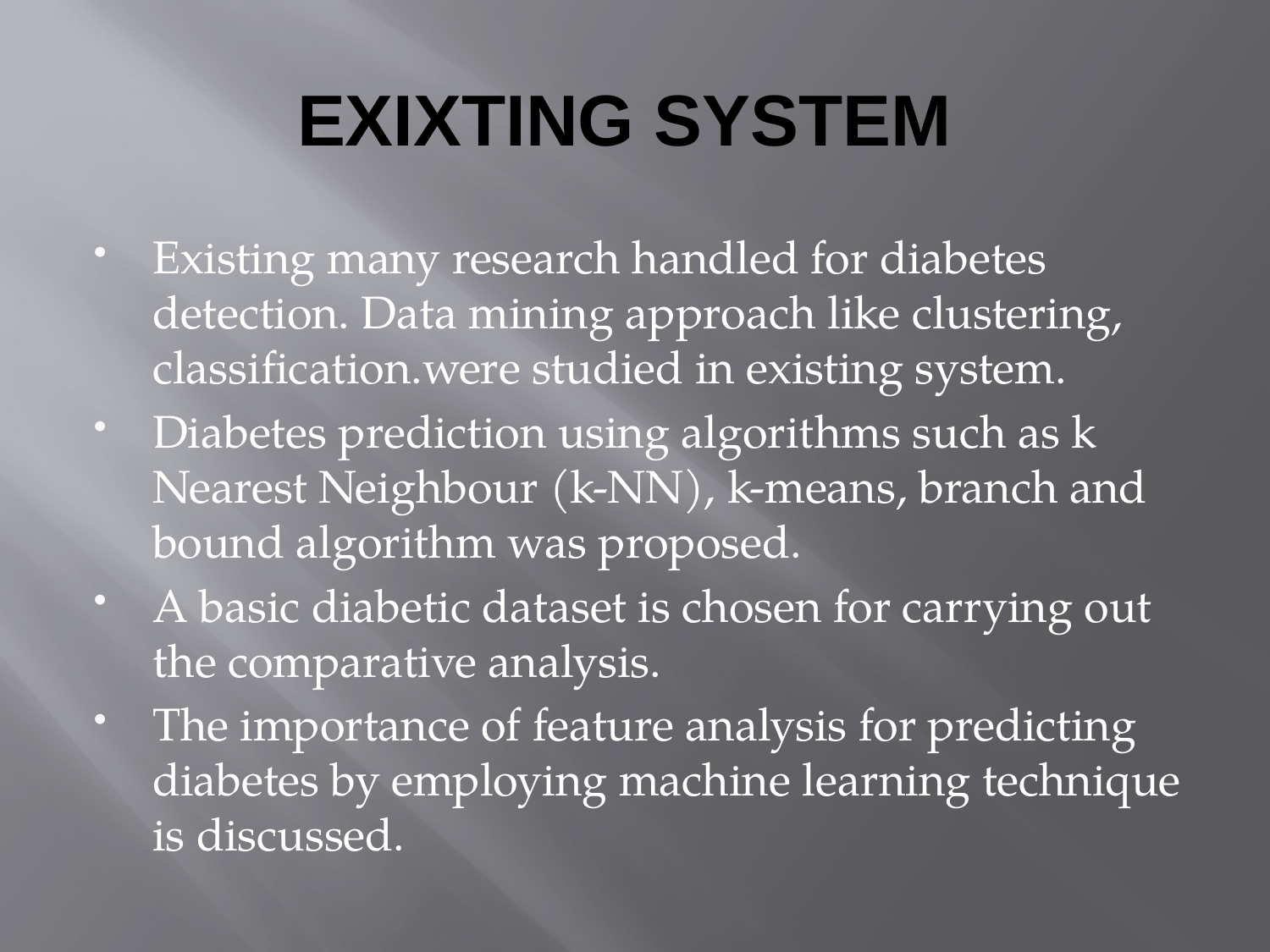

# EXIXTING SYSTEM
Existing many research handled for diabetes detection. Data mining approach like clustering, classification.were studied in existing system.
Diabetes prediction using algorithms such as k Nearest Neighbour (k-NN), k-means, branch and bound algorithm was proposed.
A basic diabetic dataset is chosen for carrying out the comparative analysis.
The importance of feature analysis for predicting diabetes by employing machine learning technique is discussed.